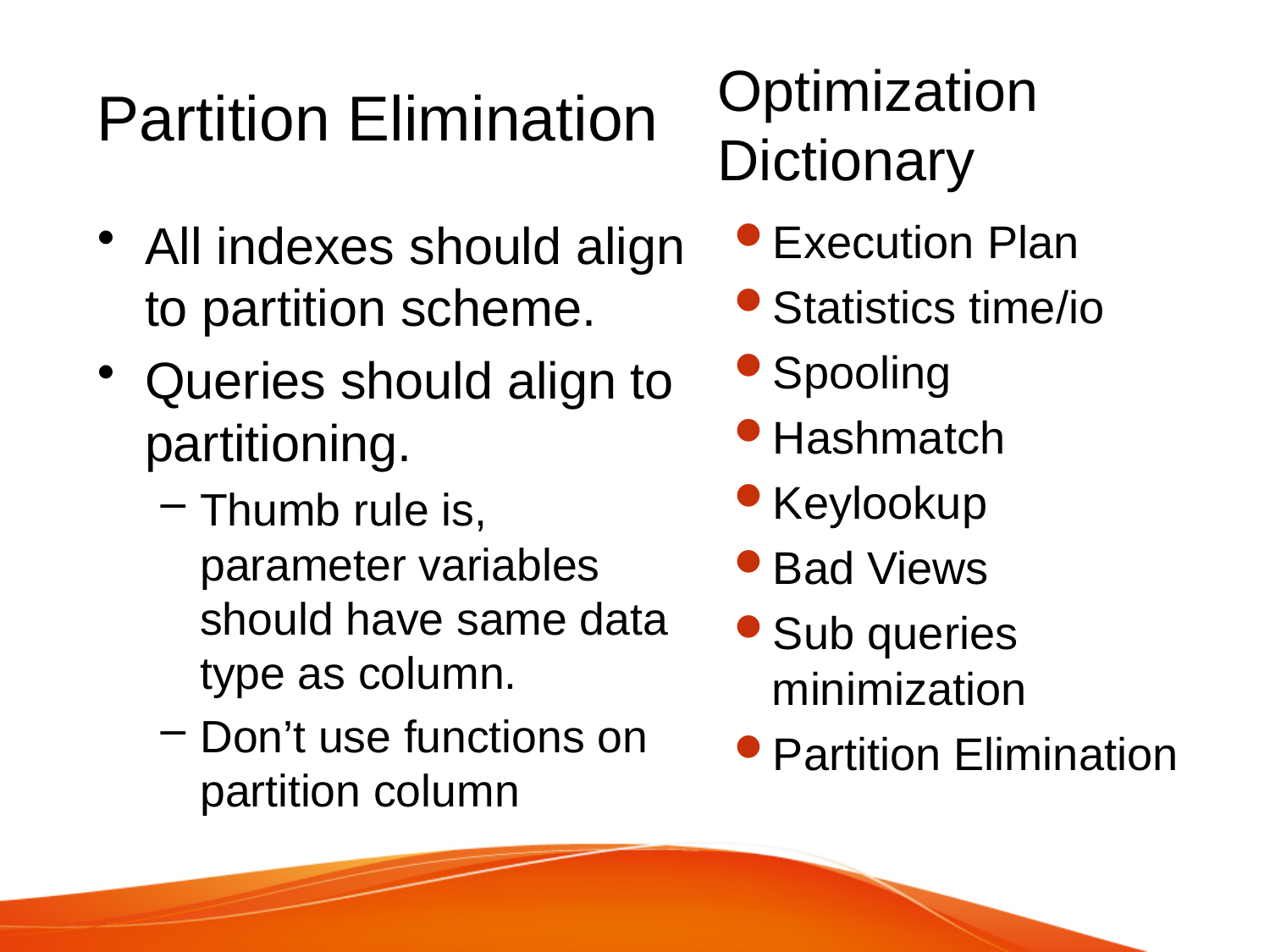

# Partition Elimination
Optimization Dictionary
Execution Plan
Statistics time/io
Spooling
Hashmatch
Keylookup
Bad Views
Sub queries minimization
Partition Elimination
All indexes should align to partition scheme.
Queries should align to partitioning.
Thumb rule is, parameter variables should have same data type as column.
Don’t use functions on partition column